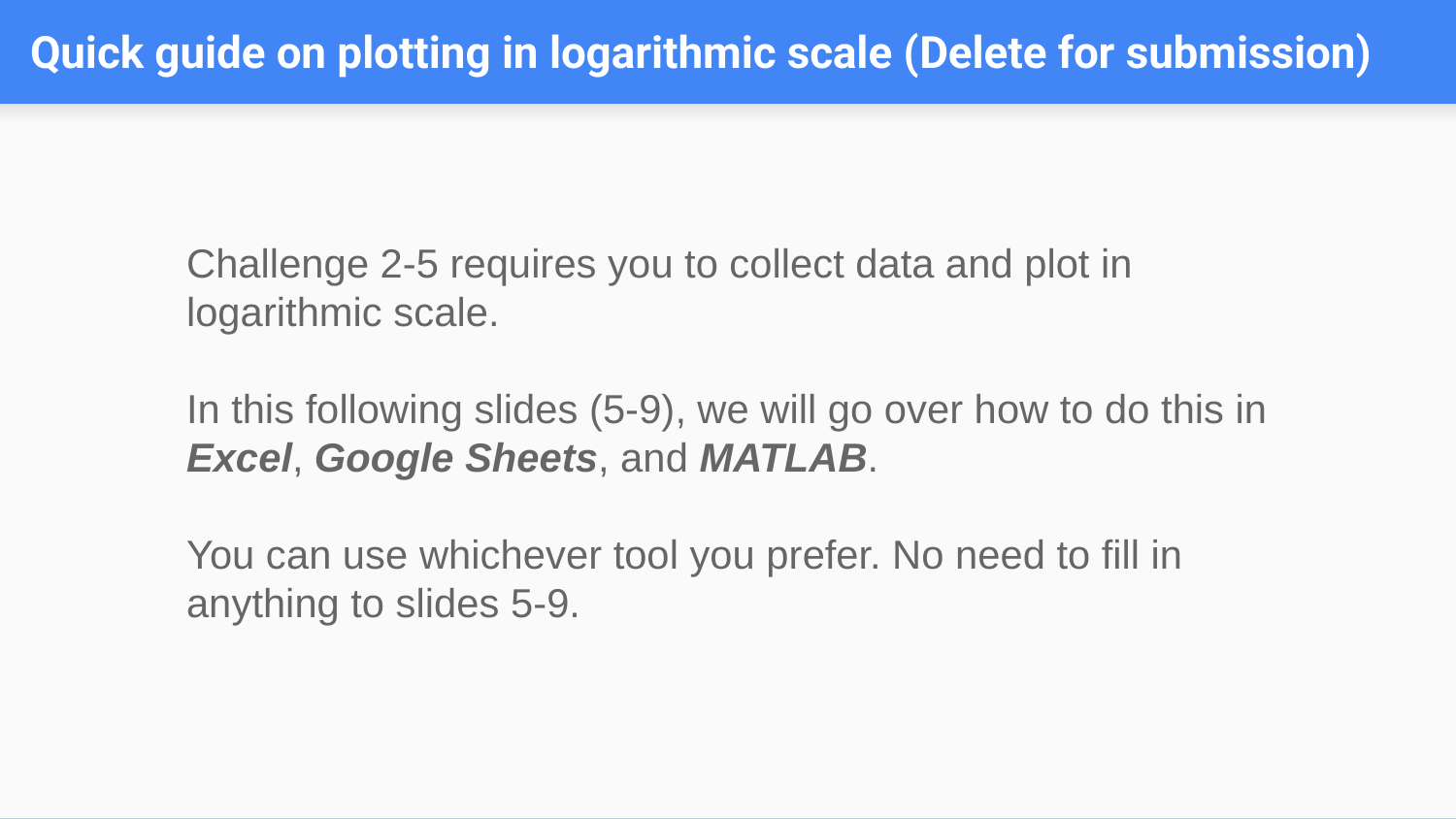

# Quick guide on plotting in logarithmic scale (Delete for submission)
Challenge 2-5 requires you to collect data and plot in logarithmic scale.

In this following slides (5-9), we will go over how to do this in Excel, Google Sheets, and MATLAB.

You can use whichever tool you prefer. No need to fill in anything to slides 5-9.